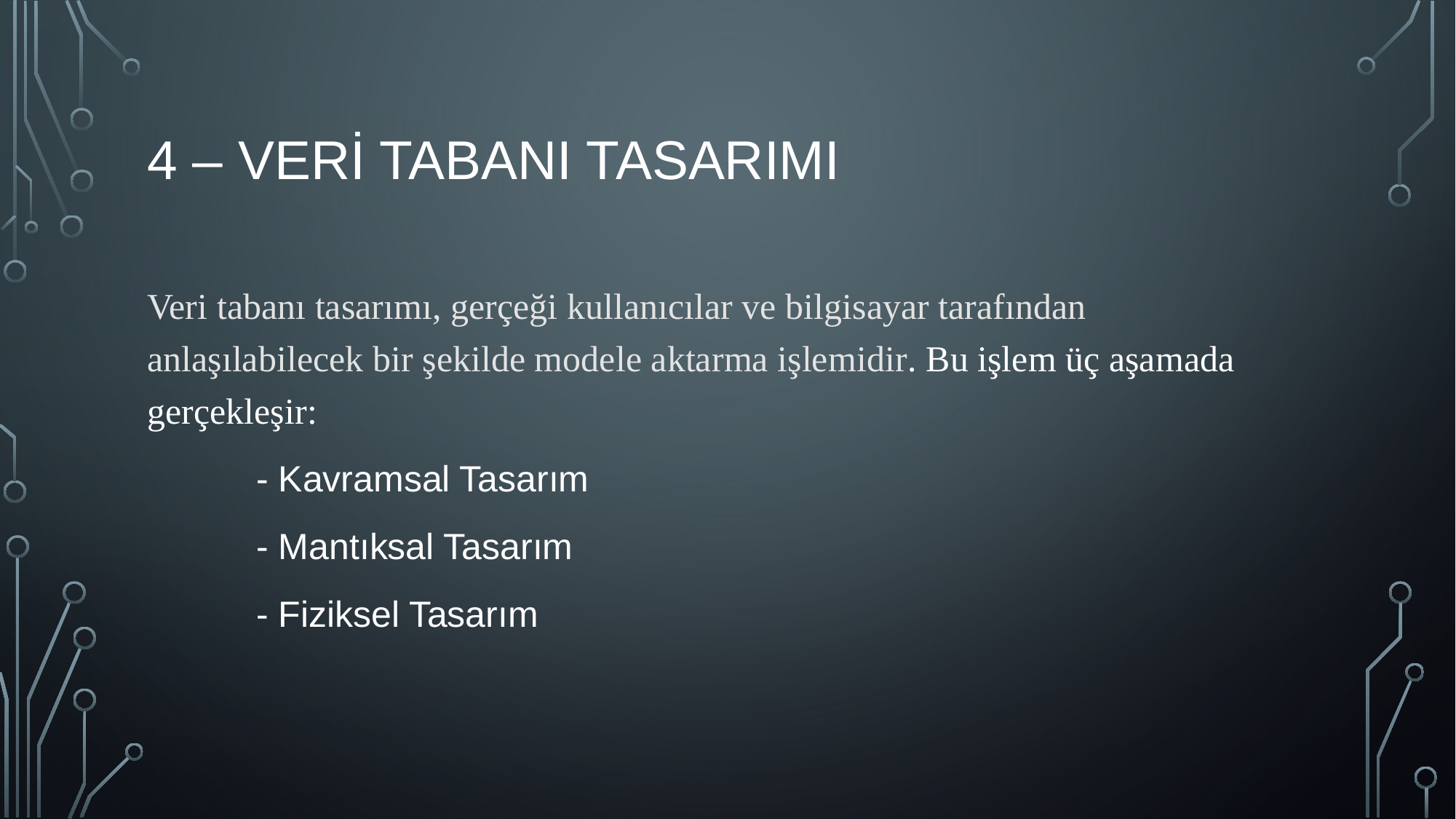

# 4 – Veri Tabanı tasarımı
Veri tabanı tasarımı, gerçeği kullanıcılar ve bilgisayar tarafından anlaşılabilecek bir şekilde modele aktarma işlemidir. Bu işlem üç aşamada gerçekleşir:
	- Kavramsal Tasarım
	- Mantıksal Tasarım
	- Fiziksel Tasarım